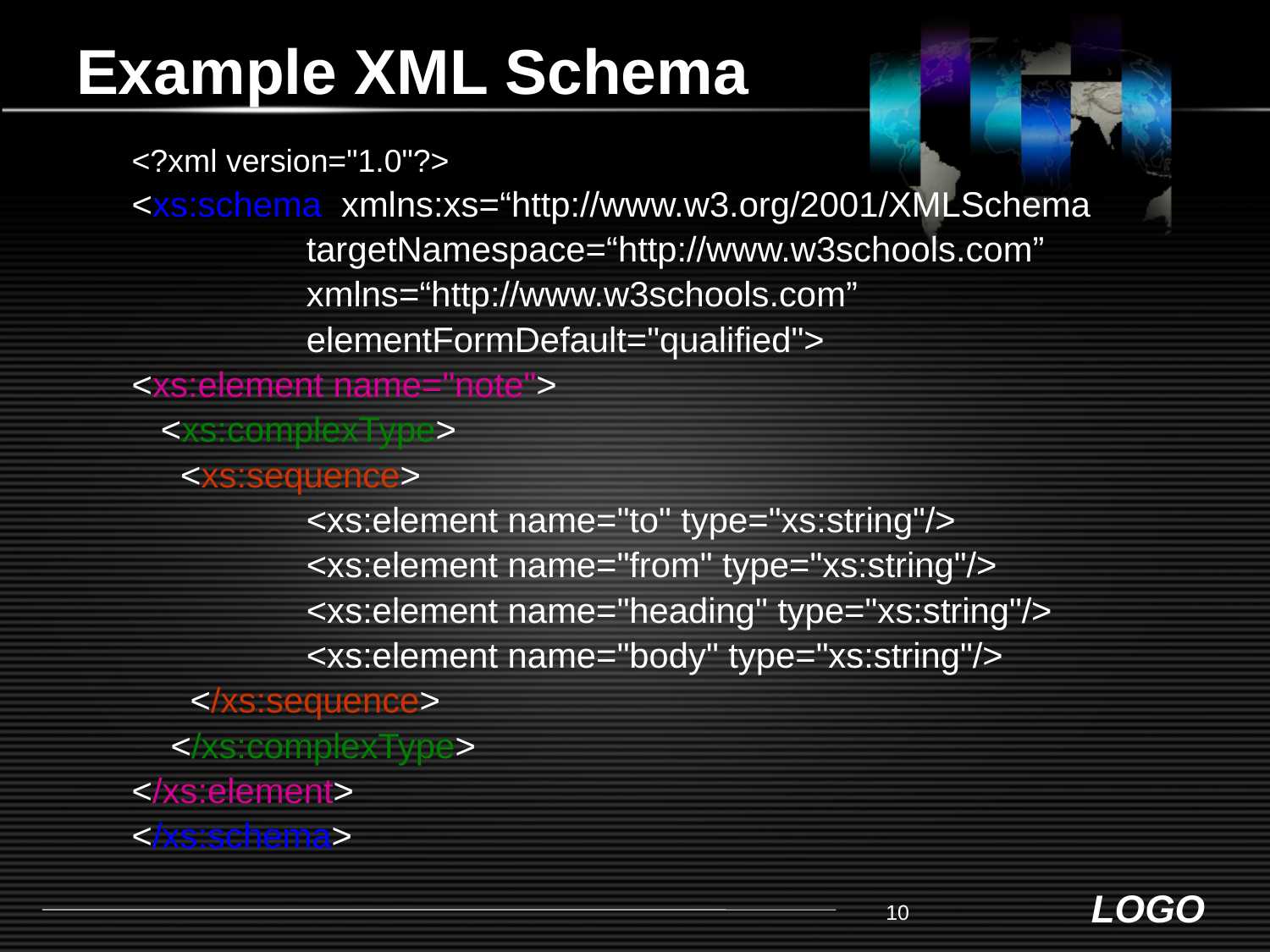

# Example XML Schema
<?xml version="1.0"?>
<xs:schema  xmlns:xs=“http://www.w3.org/2001/XMLSchema”
		targetNamespace=“http://www.w3schools.com”
		xmlns=“http://www.w3schools.com”
		elementFormDefault="qualified">
<xs:element name="note">
   <xs:complexType>
     <xs:sequence>
		<xs:element name="to" type="xs:string"/>
		<xs:element name="from" type="xs:string"/>
		<xs:element name="heading" type="xs:string"/>
		<xs:element name="body" type="xs:string"/>
      </xs:sequence>
    </xs:complexType>
</xs:element>
</xs:schema>

10